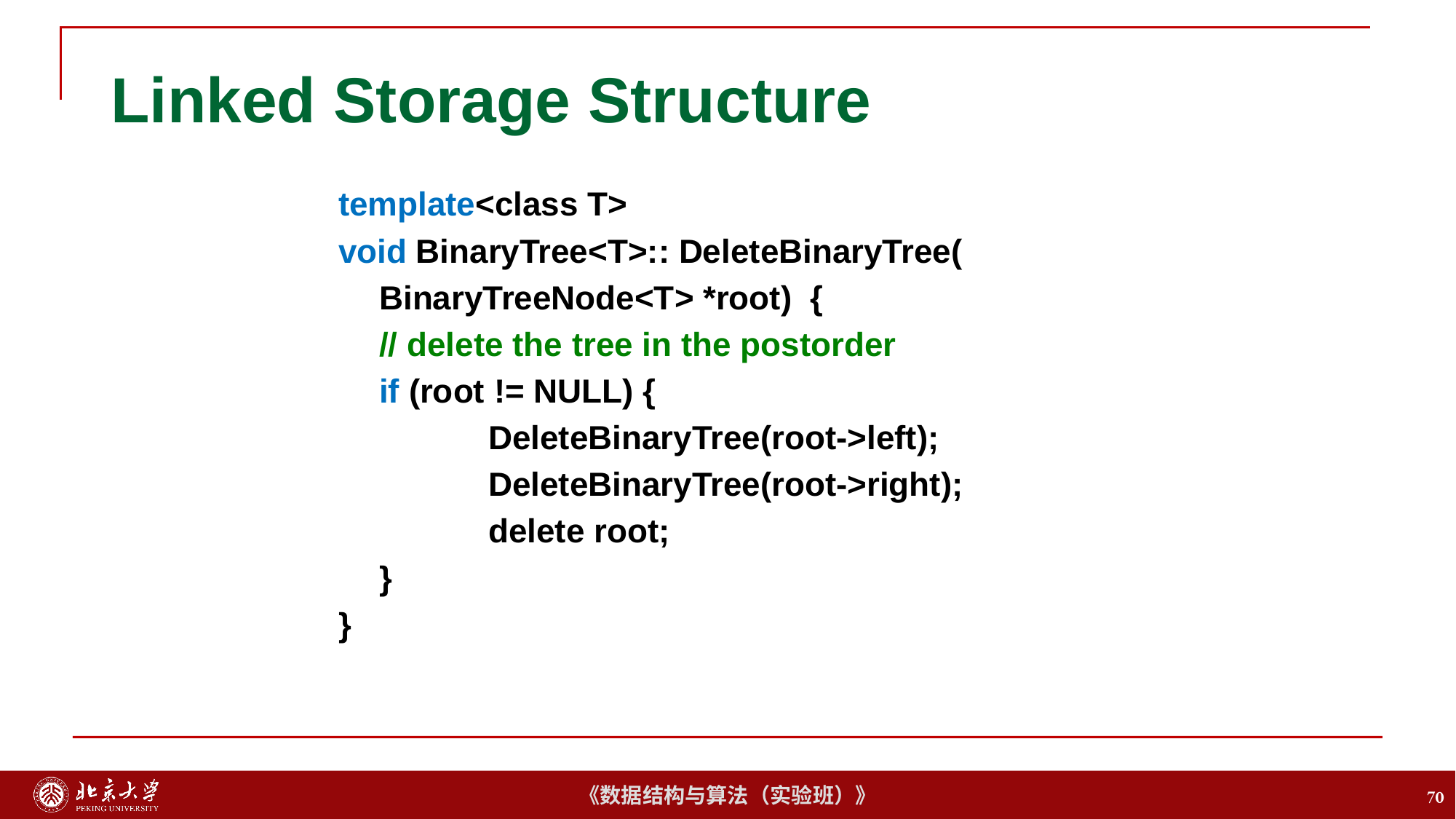

# Linked Storage Structure
template<class T>
void BinaryTree<T>:: DeleteBinaryTree(
	BinaryTreeNode<T> *root)  {
	// delete the tree in the postorder
	if (root != NULL) {
		DeleteBinaryTree(root->left);
		DeleteBinaryTree(root->right);
		delete root;
	}
}
70